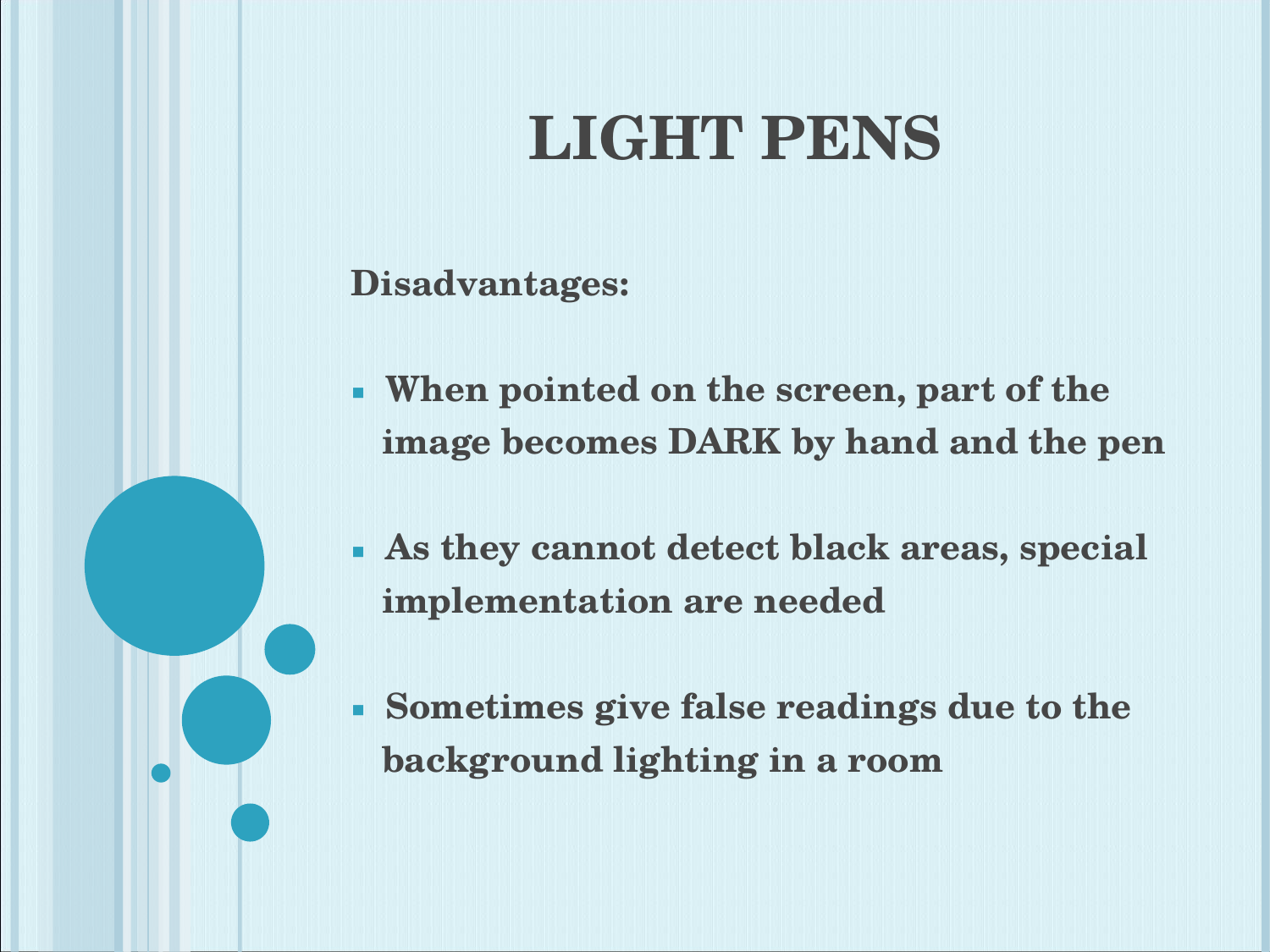

# LIGHT PENS
Disadvantages:

  When pointed on the screen, part of the
   image becomes DARK by hand and the pen

  As they cannot detect black areas, special
   implementation are needed

  Sometimes give false readings due to the
   background lighting in a room